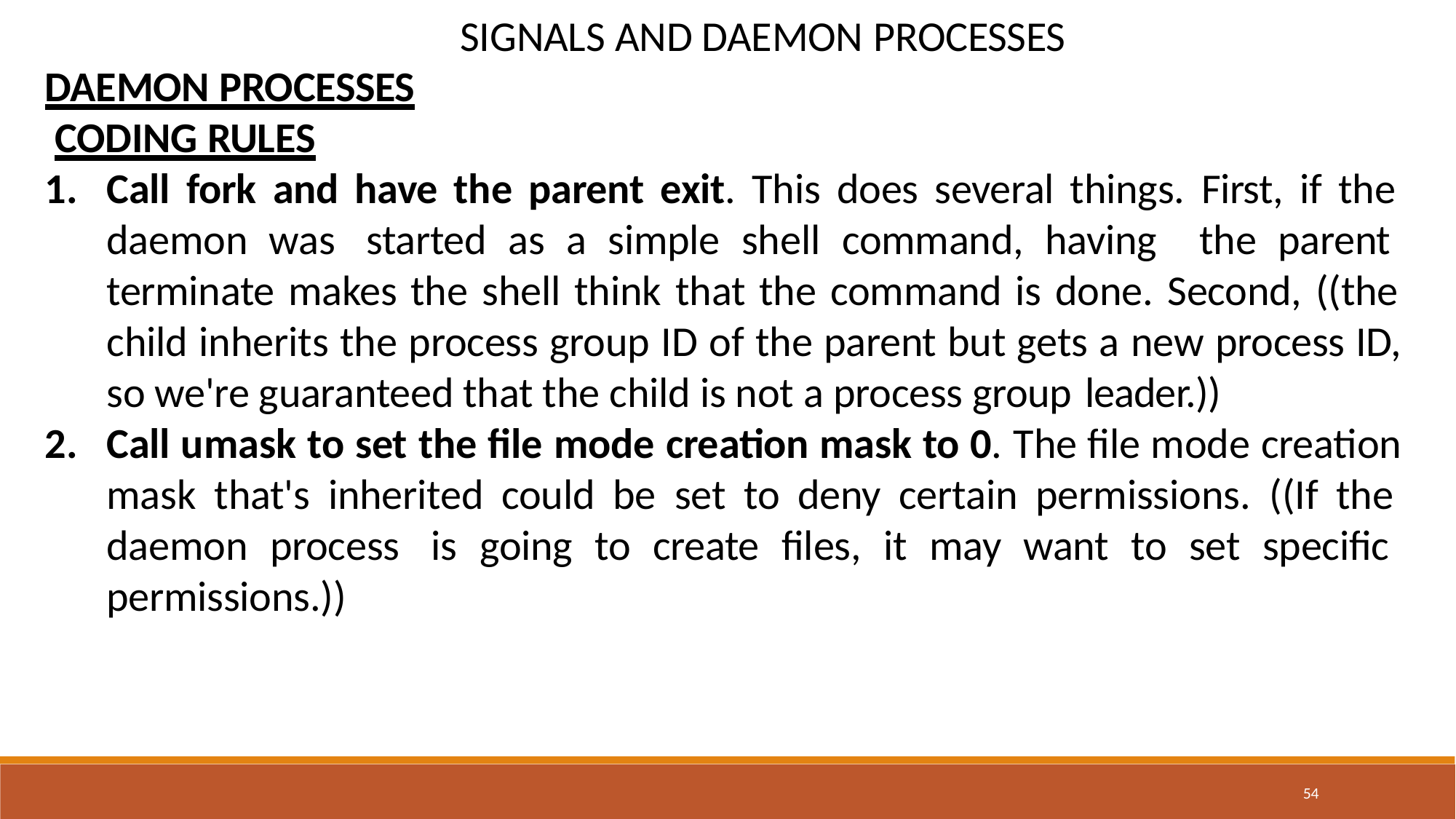

# SIGNALS AND DAEMON PROCESSES
DAEMON PROCESSES  CODING RULES
Call fork and have the parent exit. This does several things. First, if the  daemon was started as a simple shell command, having  the parent  terminate makes the shell think that the command is done. Second, ((the  child inherits the process group ID of the parent but gets a new process ID,  so we're guaranteed that the child is not a process group leader.))
Call umask to set the file mode creation mask to 0. The file mode creation  mask that's inherited could be set to deny certain permissions. ((If the  daemon process is going to create files, it may want to set specific  permissions.))

54